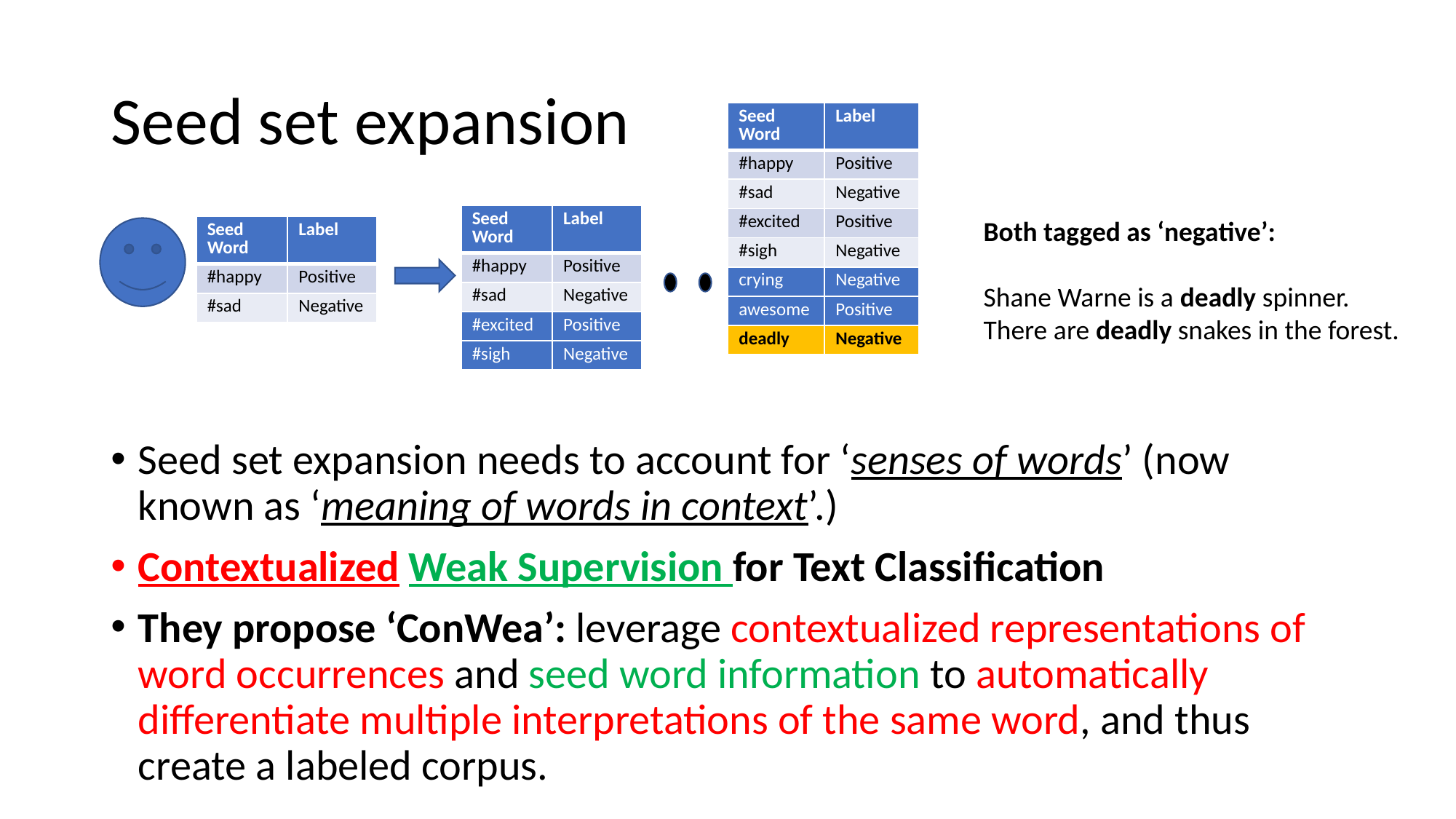

# Seed set expansion
| Seed Word | Label |
| --- | --- |
| #happy | Positive |
| #sad | Negative |
| #excited | Positive |
| #sigh | Negative |
| crying | Negative |
| awesome | Positive |
| deadly | Negative |
| Seed Word | Label |
| --- | --- |
| #happy | Positive |
| #sad | Negative |
| #excited | Positive |
| #sigh | Negative |
Both tagged as ‘negative’:

Shane Warne is a deadly spinner.
There are deadly snakes in the forest.
| Seed Word | Label |
| --- | --- |
| #happy | Positive |
| #sad | Negative |

Seed set expansion needs to account for ‘senses of words’ (now known as ‘meaning of words in context’.)
Contextualized Weak Supervision for Text Classification
They propose ‘ConWea’: leverage contextualized representations of word occurrences and seed word information to automatically differentiate multiple interpretations of the same word, and thus create a labeled corpus.